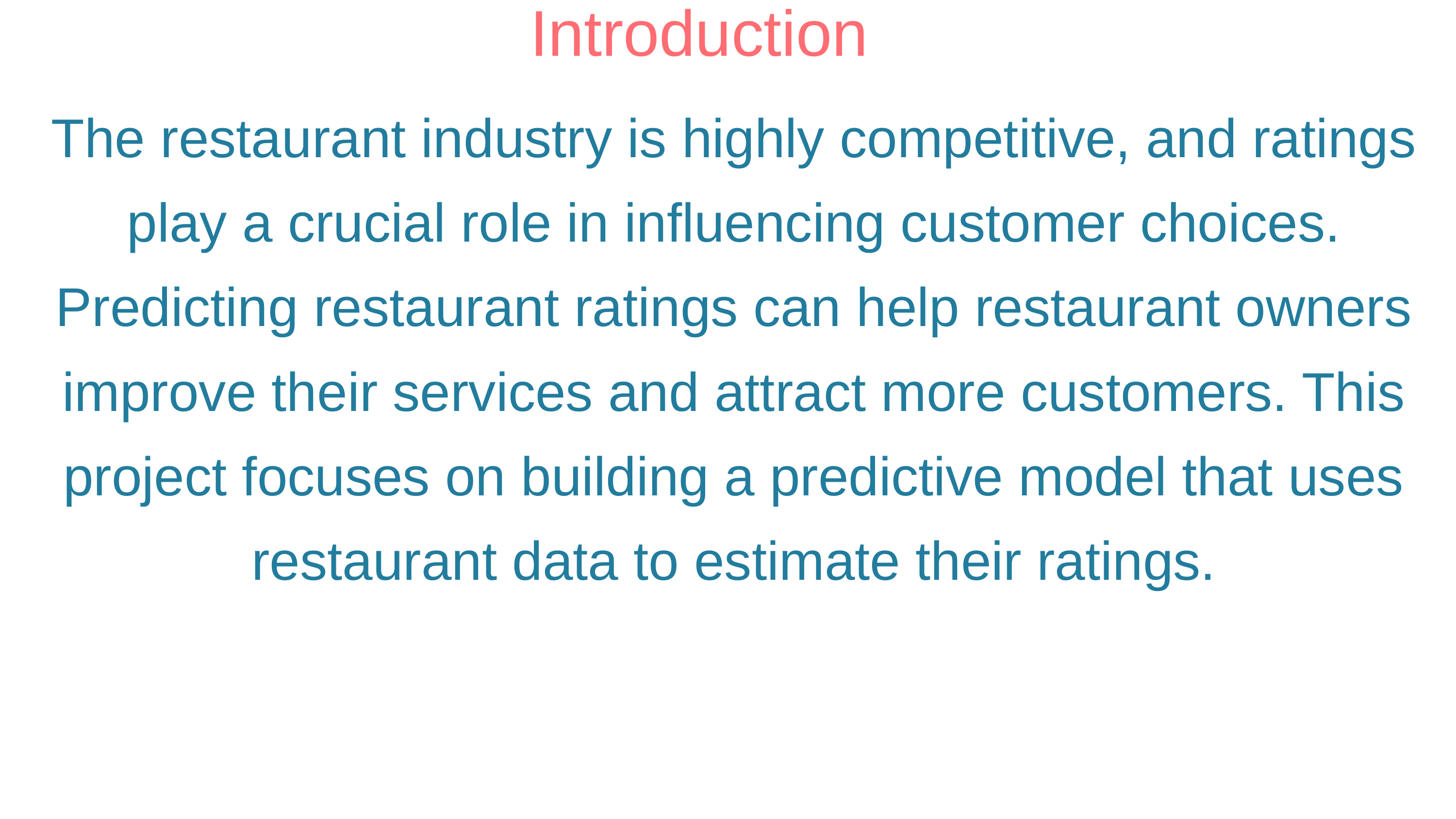

Introduction
The restaurant industry is highly competitive, and ratings play a crucial role in influencing customer choices. Predicting restaurant ratings can help restaurant owners improve their services and attract more customers. This project focuses on building a predictive model that uses restaurant data to estimate their ratings.